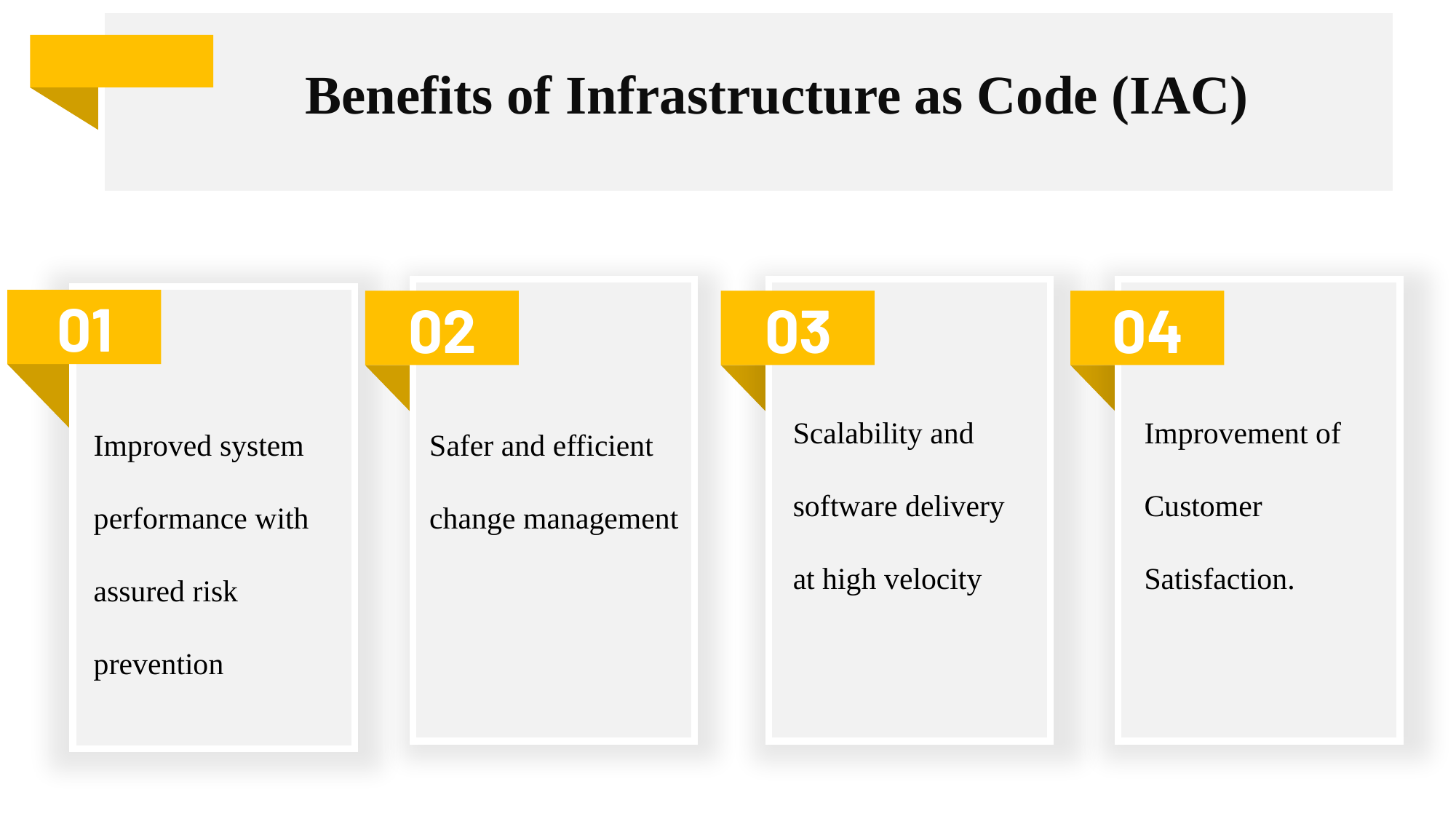

Benefits of Infrastructure as Code (IAC)

04

Improvement of Customer Satisfaction.

01

Improved system performance with assured risk prevention

03

Scalability and software delivery at high velocity

02

Safer and efficient change management